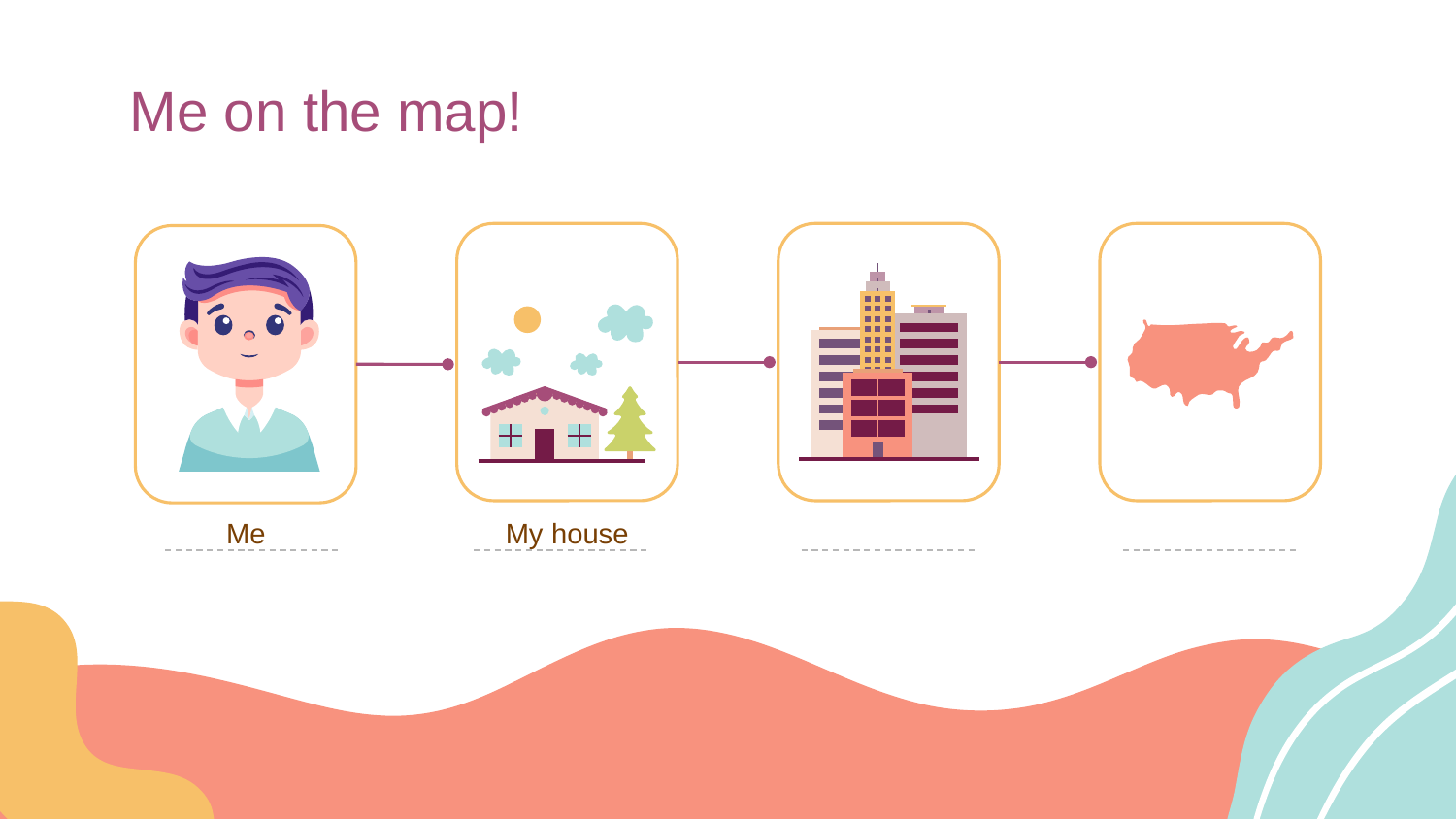

# Me on the map!

Me
My house